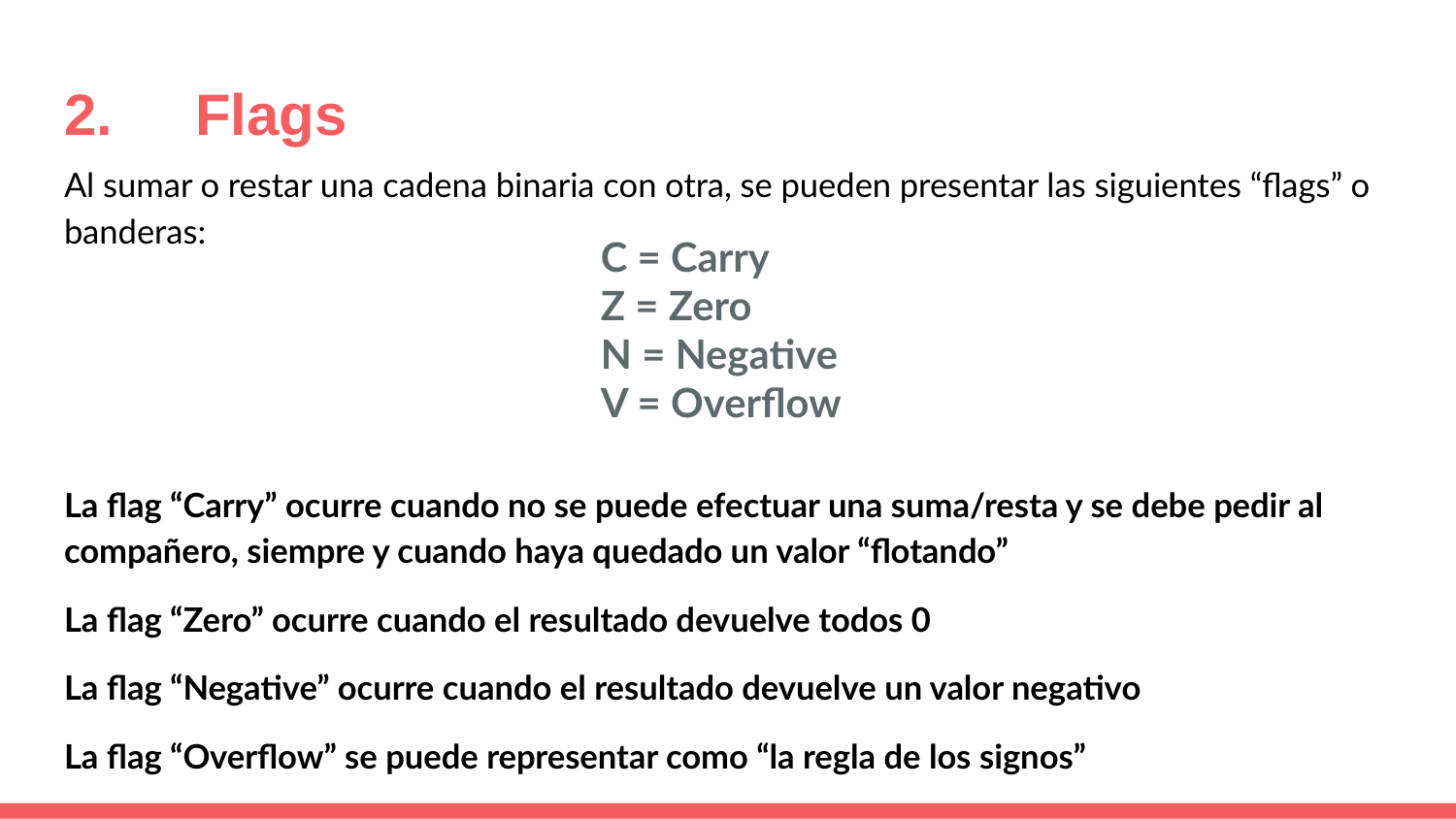

# 2.	Flags
Al sumar o restar una cadena binaria con otra, se pueden presentar las siguientes “flags” o banderas:

La flag “Carry” ocurre cuando no se puede efectuar una suma/resta y se debe pedir al compañero, siempre y cuando haya quedado un valor “flotando”
La flag “Zero” ocurre cuando el resultado devuelve todos 0
La flag “Negative” ocurre cuando el resultado devuelve un valor negativo
La flag “Overflow” se puede representar como “la regla de los signos”
C = Carry
Z = Zero
N = Negative
V = Overflow